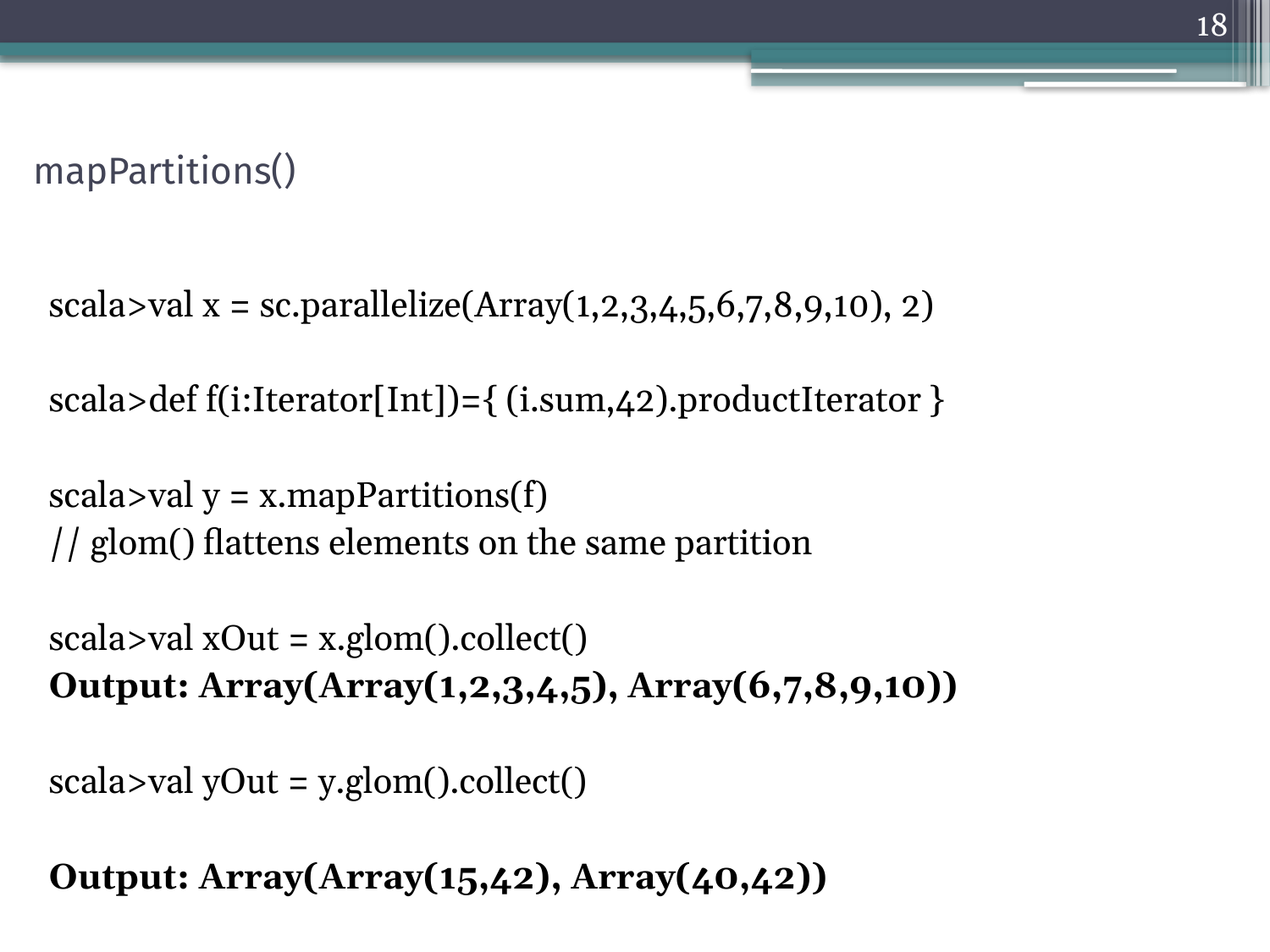

18
# mapPartitions()
scala>val x = sc.parallelize(Array(1,2,3,4,5,6,7,8,9,10), 2)

scala>def f(i:Iterator[Int])={ (i.sum,42).productIterator }

scala>val y = x.mapPartitions(f)
// glom() flattens elements on the same partition

scala>val xOut = x.glom().collect()
Output: Array(Array(1,2,3,4,5), Array(6,7,8,9,10))

scala>val yOut = y.glom().collect()

Output: Array(Array(15,42), Array(40,42))